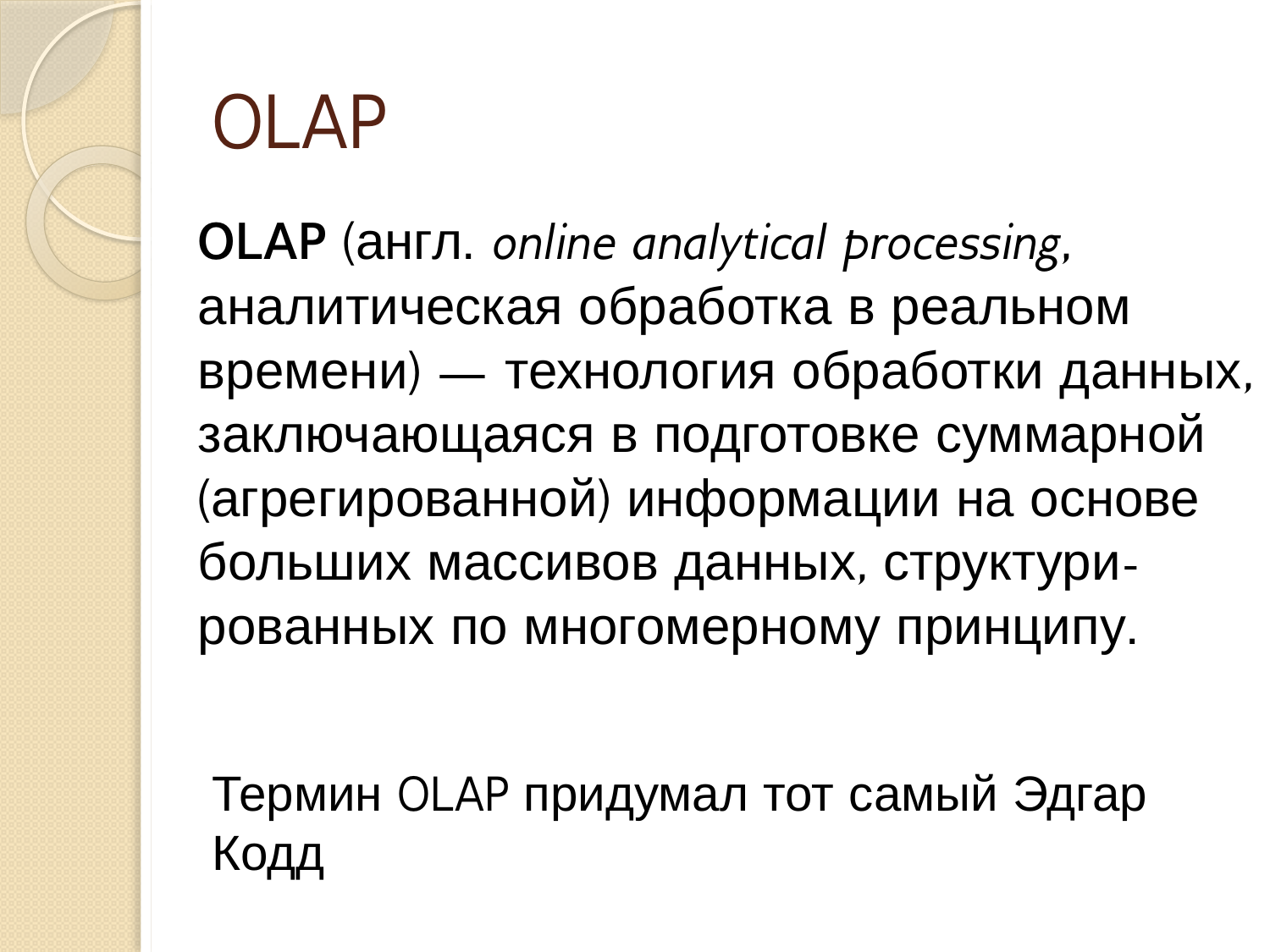

# OLAP
	OLAP (англ. online analytical processing, аналитическая обработка в реальном времени) — технология обработки данных, заключающаяся в подготовке суммарной (агрегированной) информации на основе больших массивов данных, структури-рованных по многомерному принципу.
Термин OLAP придумал тот самый Эдгар Кодд